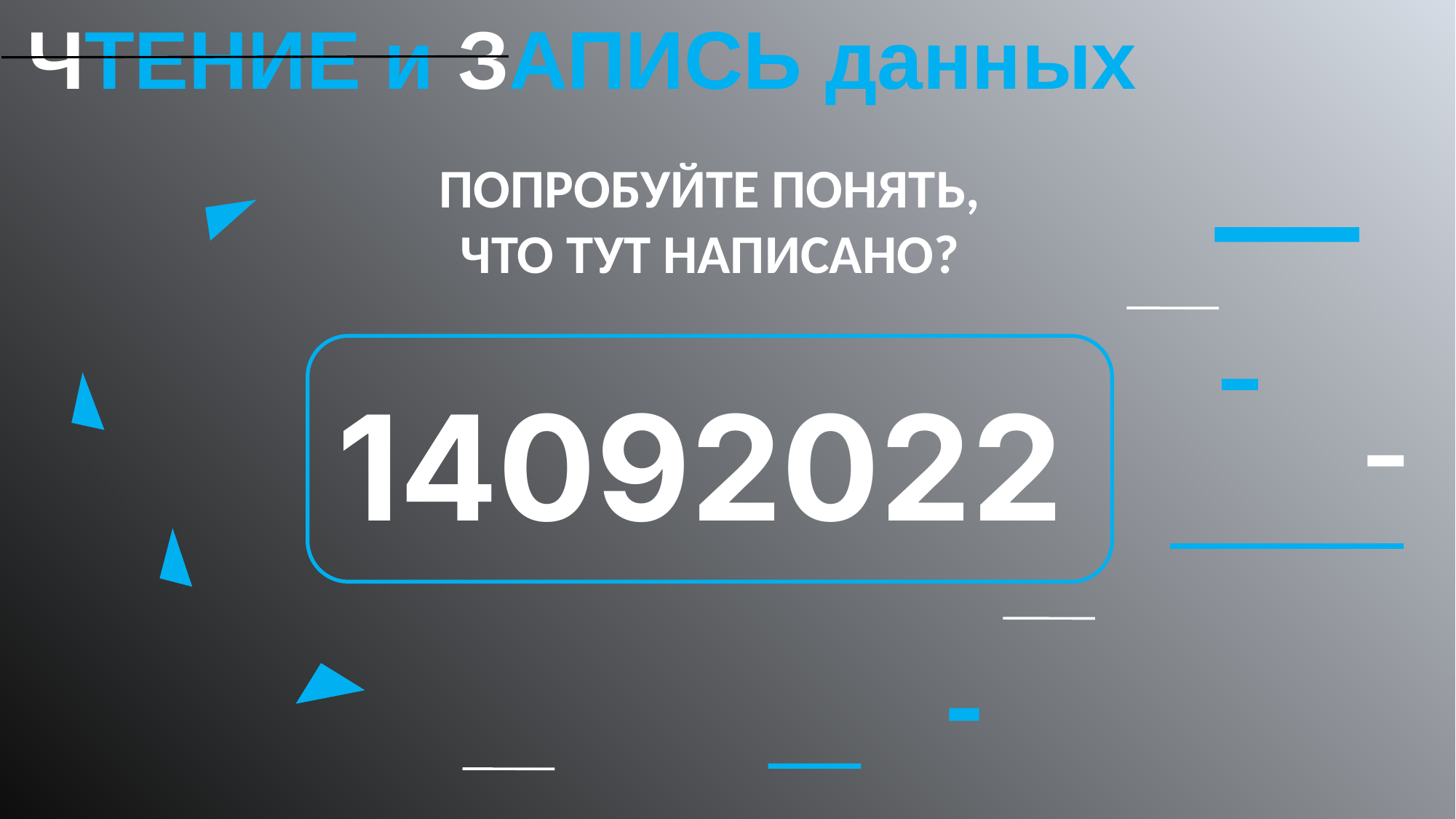

# ЧТЕНИЕ и ЗАПИСЬ данных
ПОПРОБУЙТЕ ПОНЯТЬ, ЧТО ТУТ НАПИСАНО?

14092022